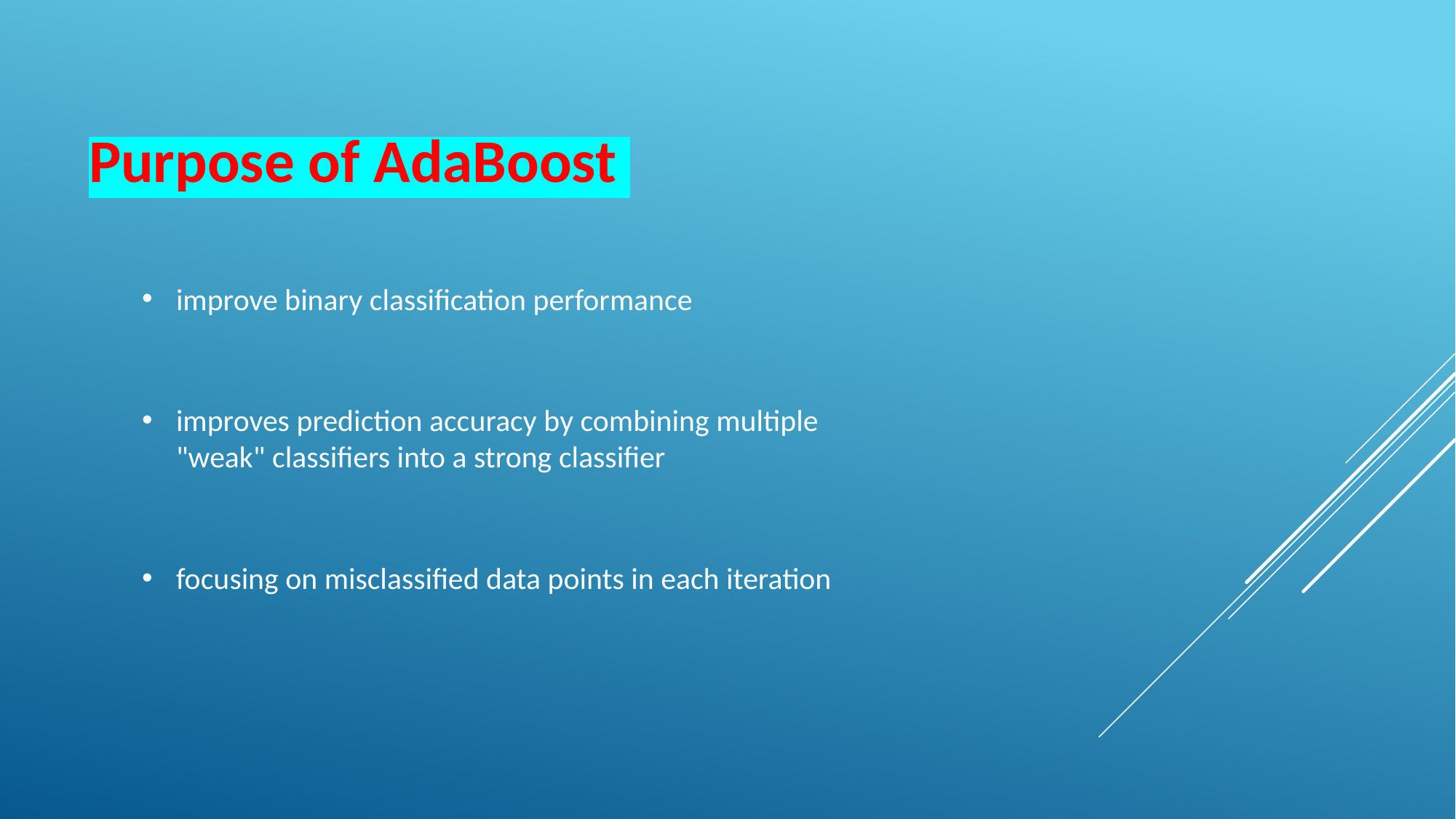

Purpose of AdaBoost
improve binary classification performance
improves prediction accuracy by combining multiple "weak" classifiers into a strong classifier
focusing on misclassified data points in each iteration